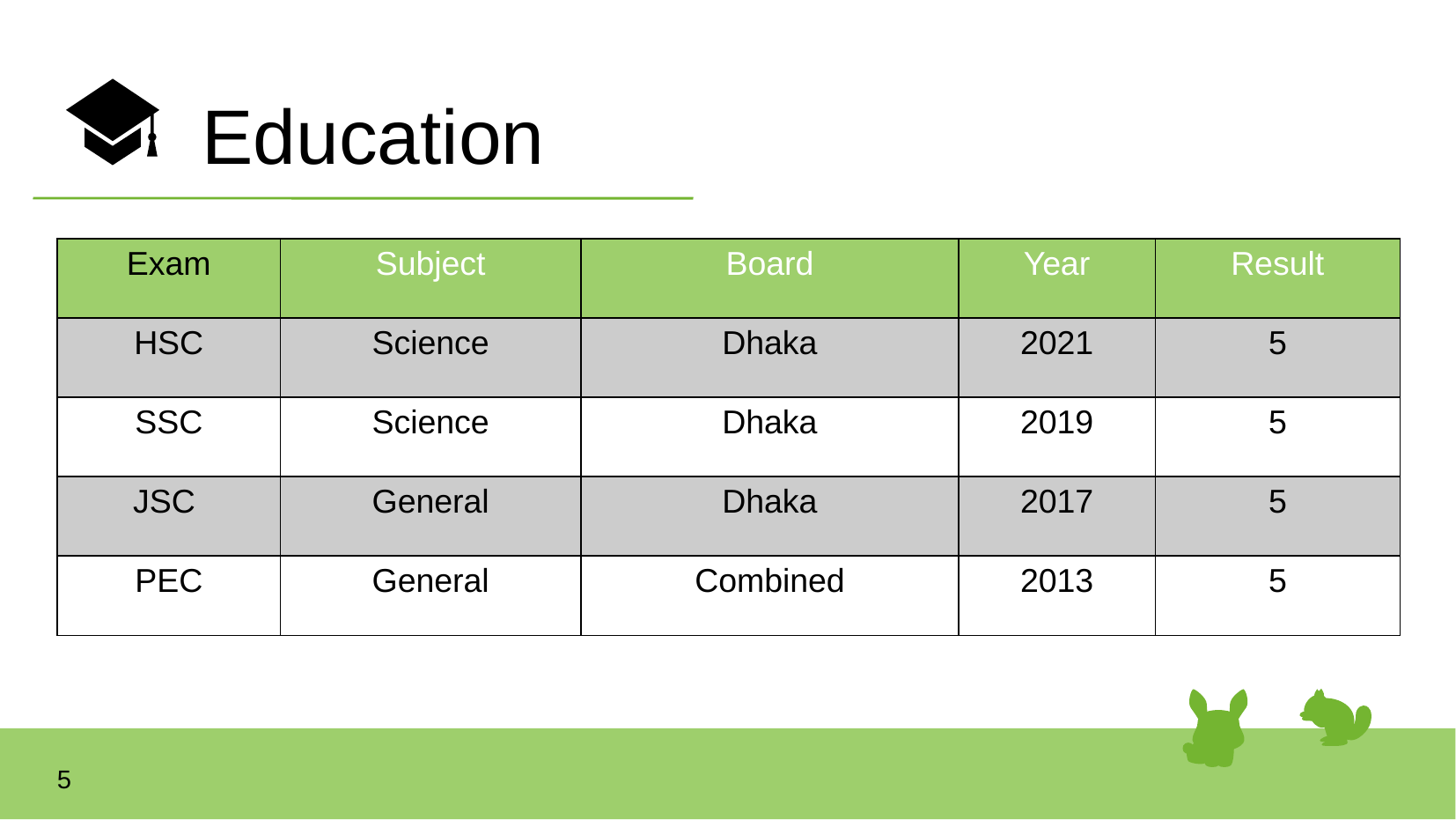

Education

| Exam | Subject | Board | Year | Result |
| --- | --- | --- | --- | --- |
| HSC | Science | Dhaka | 2021 | 5 |
| SSC | Science | Dhaka | 2019 | 5 |
| JSC | General | Dhaka | 2017 | 5 |
| PEC | General | Combined | 2013 | 5 |
5